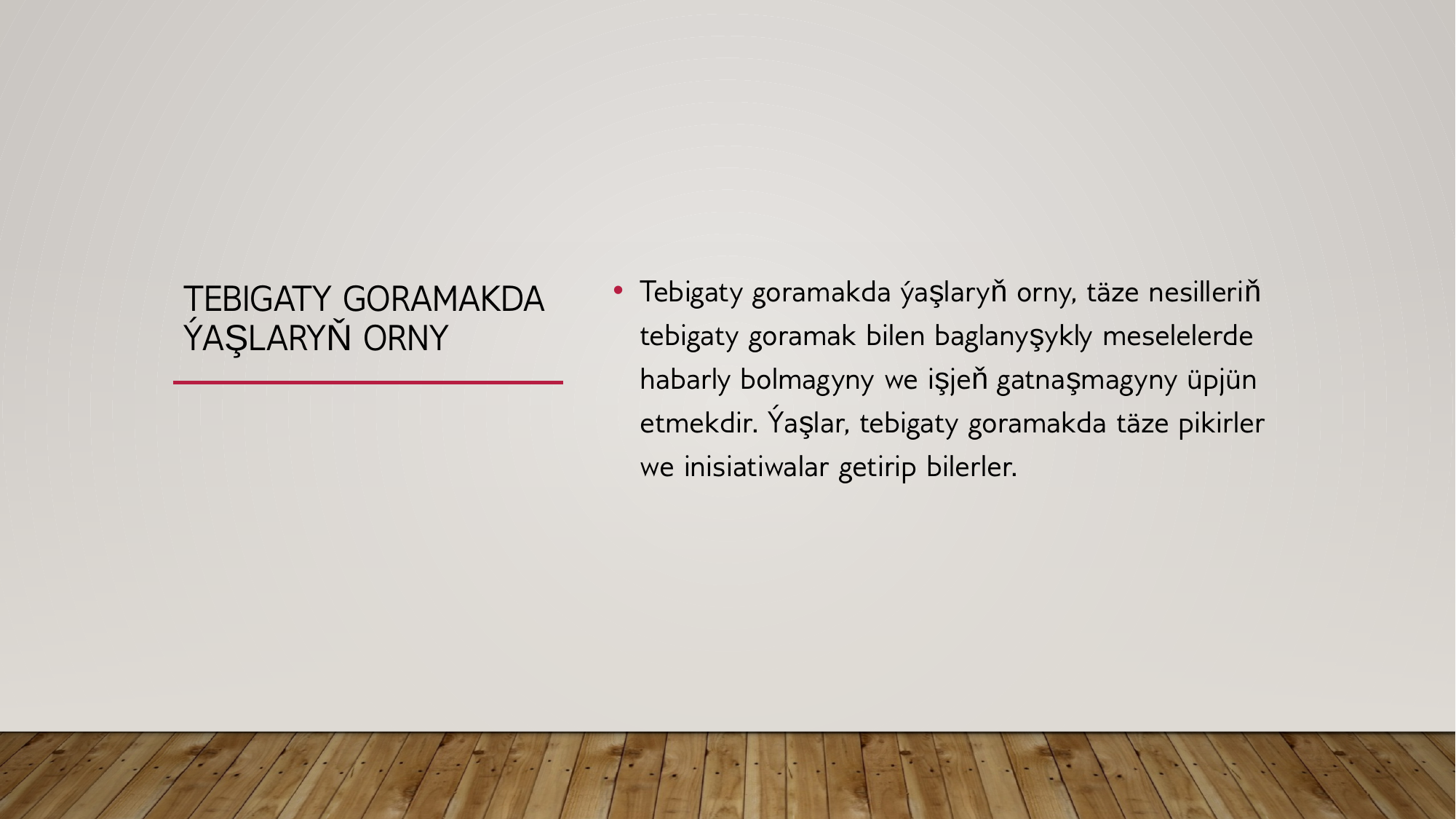

# Tebigaty Goramakda Ýaşlaryň Orny
Tebigaty goramakda ýaşlaryň orny, täze nesilleriň tebigaty goramak bilen baglanyşykly meselelerde habarly bolmagyny we işjeň gatnaşmagyny üpjün etmekdir. Ýaşlar, tebigaty goramakda täze pikirler we inisiatiwalar getirip bilerler.